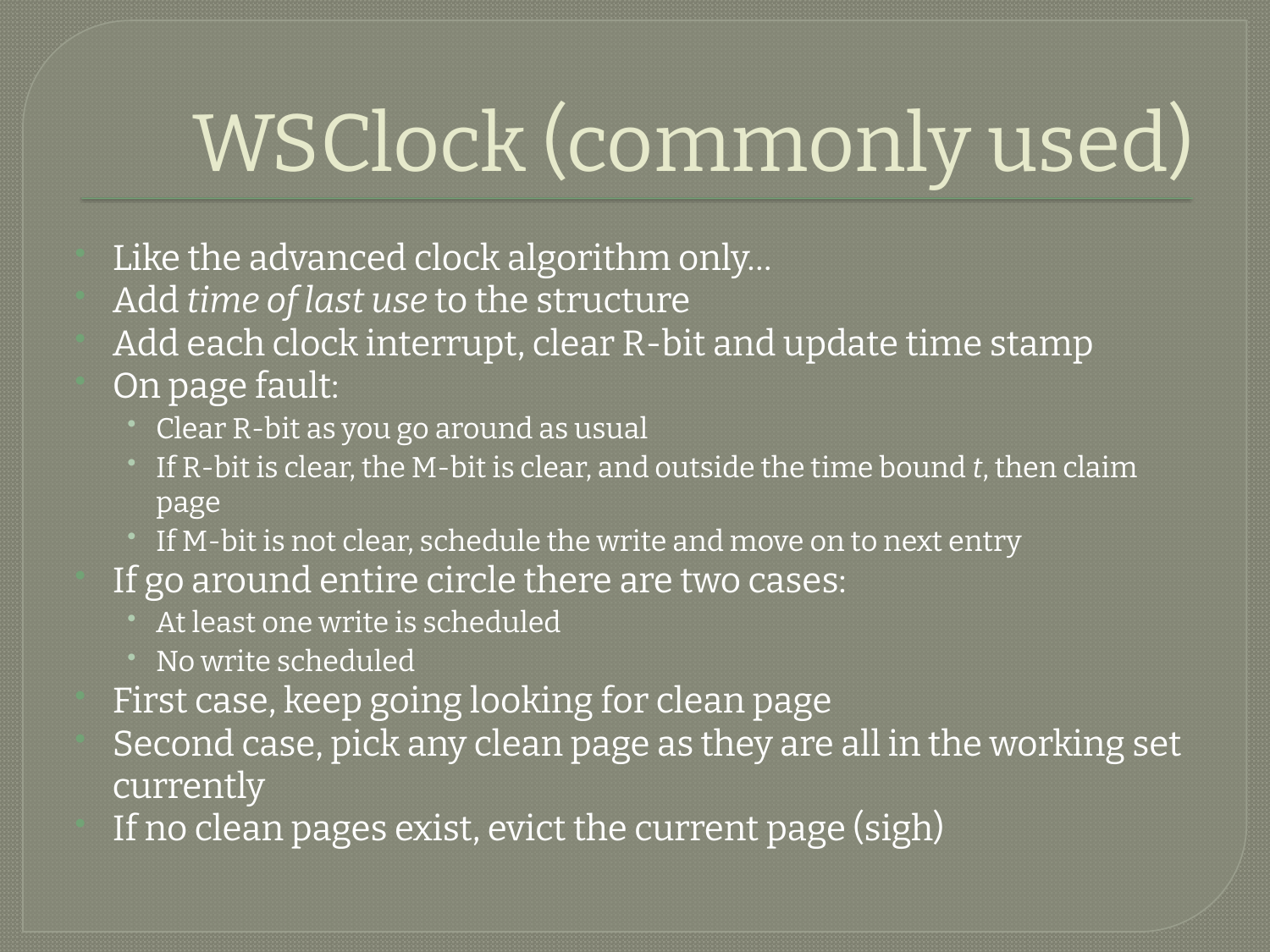

# WSClock (commonly used)
Like the advanced clock algorithm only…
Add time of last use to the structure
Add each clock interrupt, clear R-bit and update time stamp
On page fault:
Clear R-bit as you go around as usual
If R-bit is clear, the M-bit is clear, and outside the time bound t, then claim page
If M-bit is not clear, schedule the write and move on to next entry
If go around entire circle there are two cases:
At least one write is scheduled
No write scheduled
First case, keep going looking for clean page
Second case, pick any clean page as they are all in the working set currently
If no clean pages exist, evict the current page (sigh)